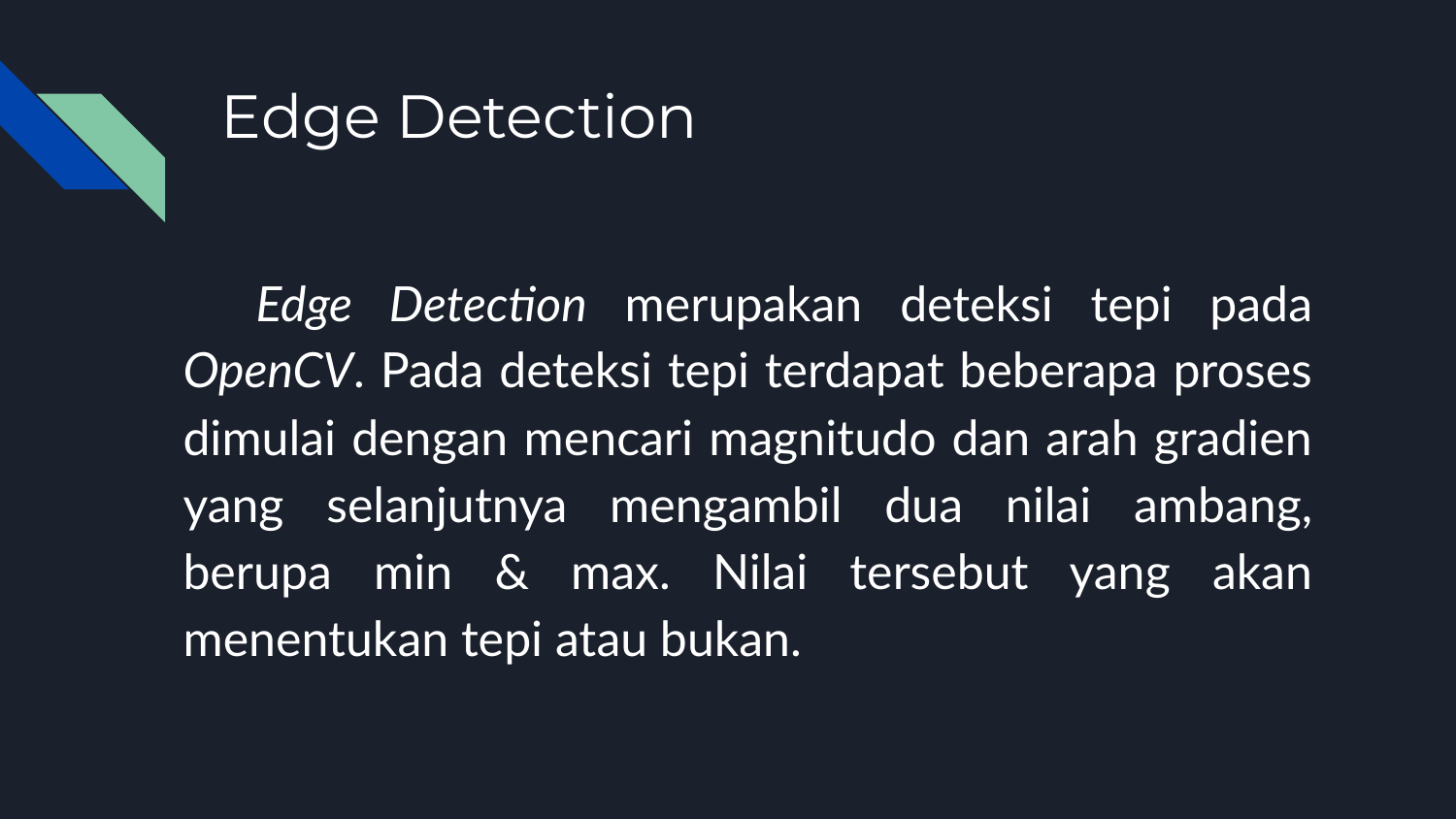

# Edge Detection
Edge Detection merupakan deteksi tepi pada OpenCV. Pada deteksi tepi terdapat beberapa proses dimulai dengan mencari magnitudo dan arah gradien yang selanjutnya mengambil dua nilai ambang, berupa min & max. Nilai tersebut yang akan menentukan tepi atau bukan.